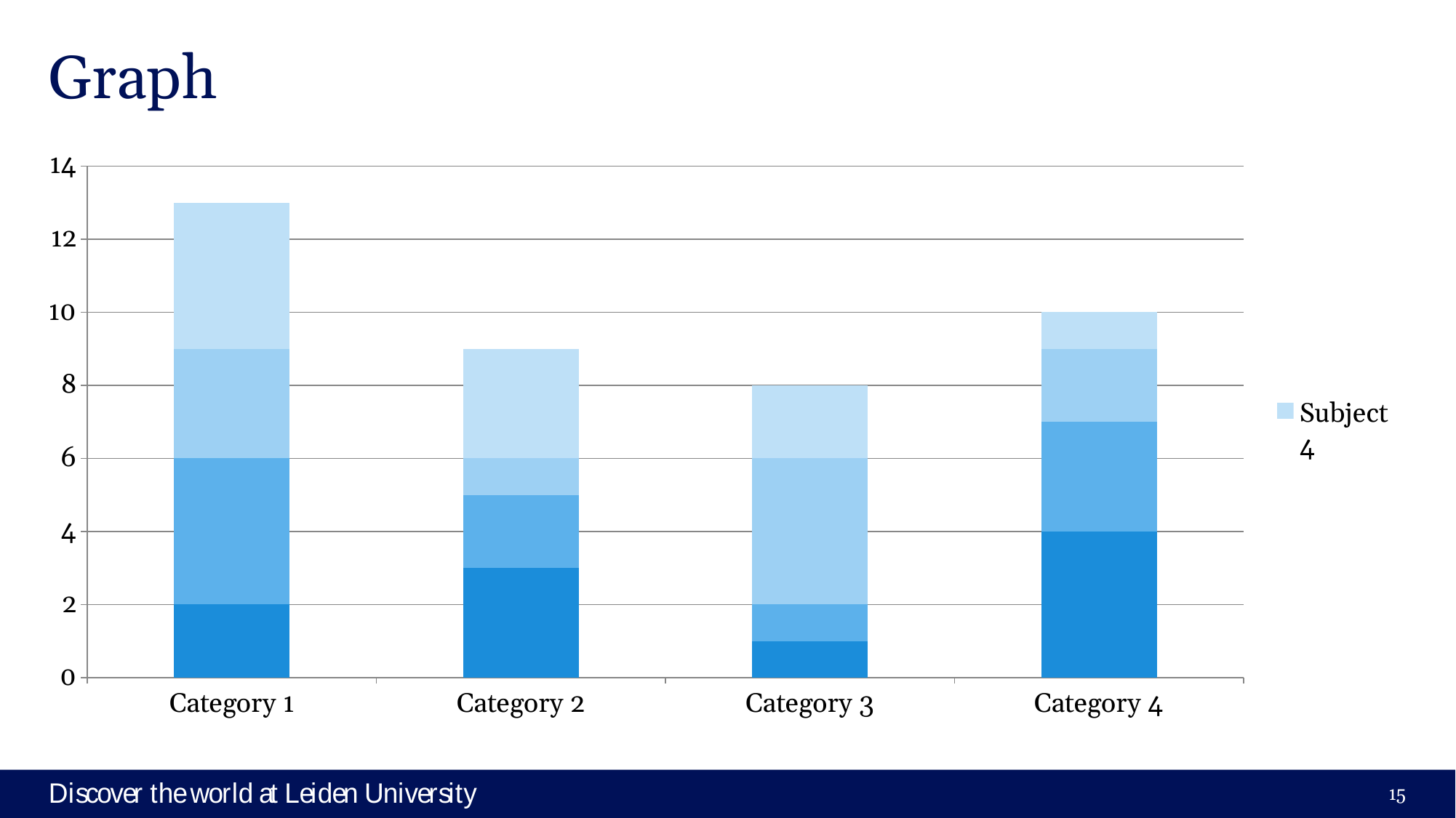

# Graph

### Chart

| Category | Subject 1 | Subject 2 | Subject 3 | Subject 4 |
|---|---|---|---|---|
| Category 1 | 2.0 | 4.0 | 3.0 | 4.0 |
| Category 2 | 3.0 | 2.0 | 1.0 | 3.0 |
| Category 3 | 1.0 | 1.0 | 4.0 | 2.0 |
| Category 4 | 4.0 | 3.0 | 2.0 | 1.0 |
15